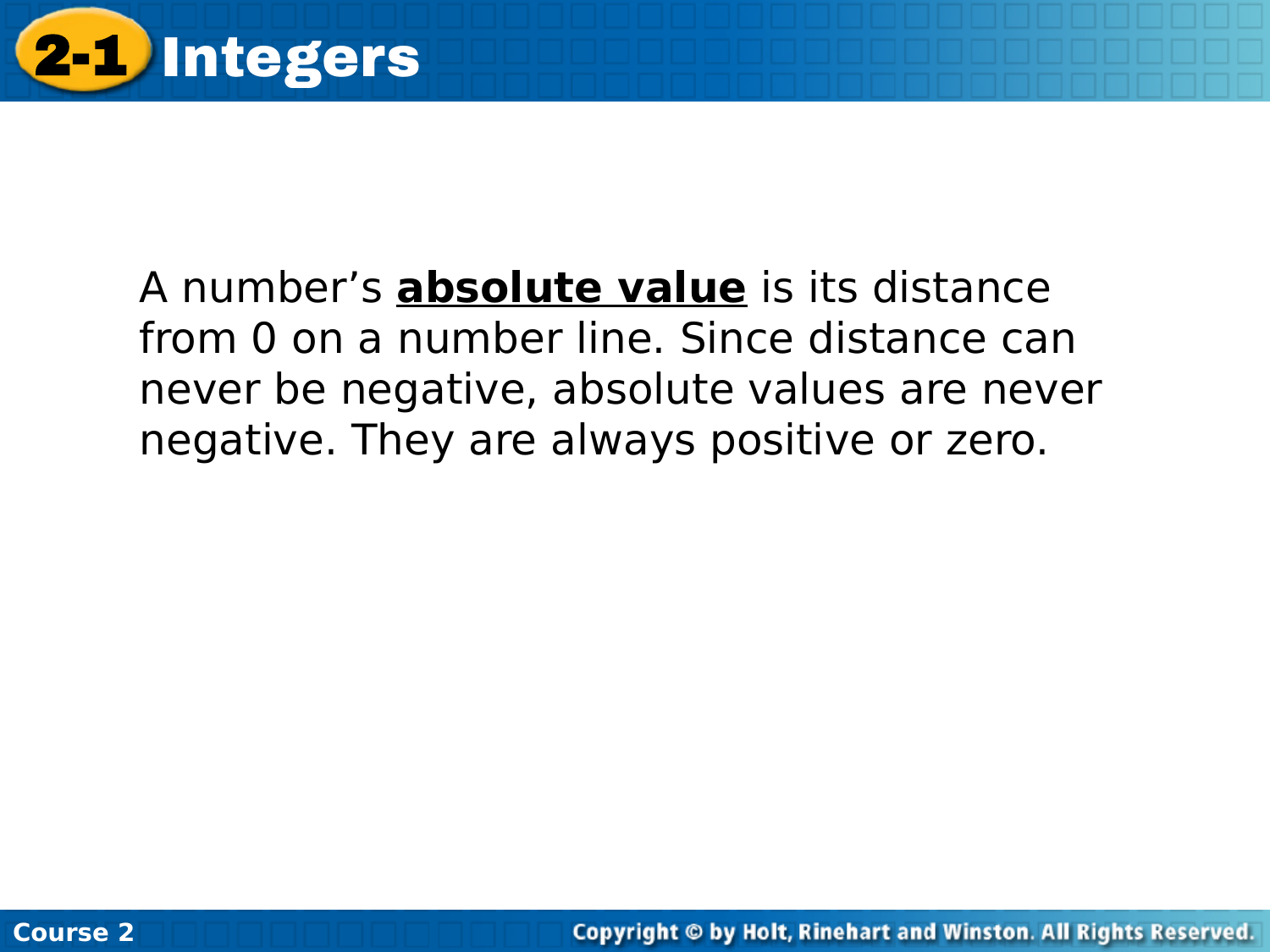

A number’s absolute value is its distance from 0 on a number line. Since distance can never be negative, absolute values are never negative. They are always positive or zero.